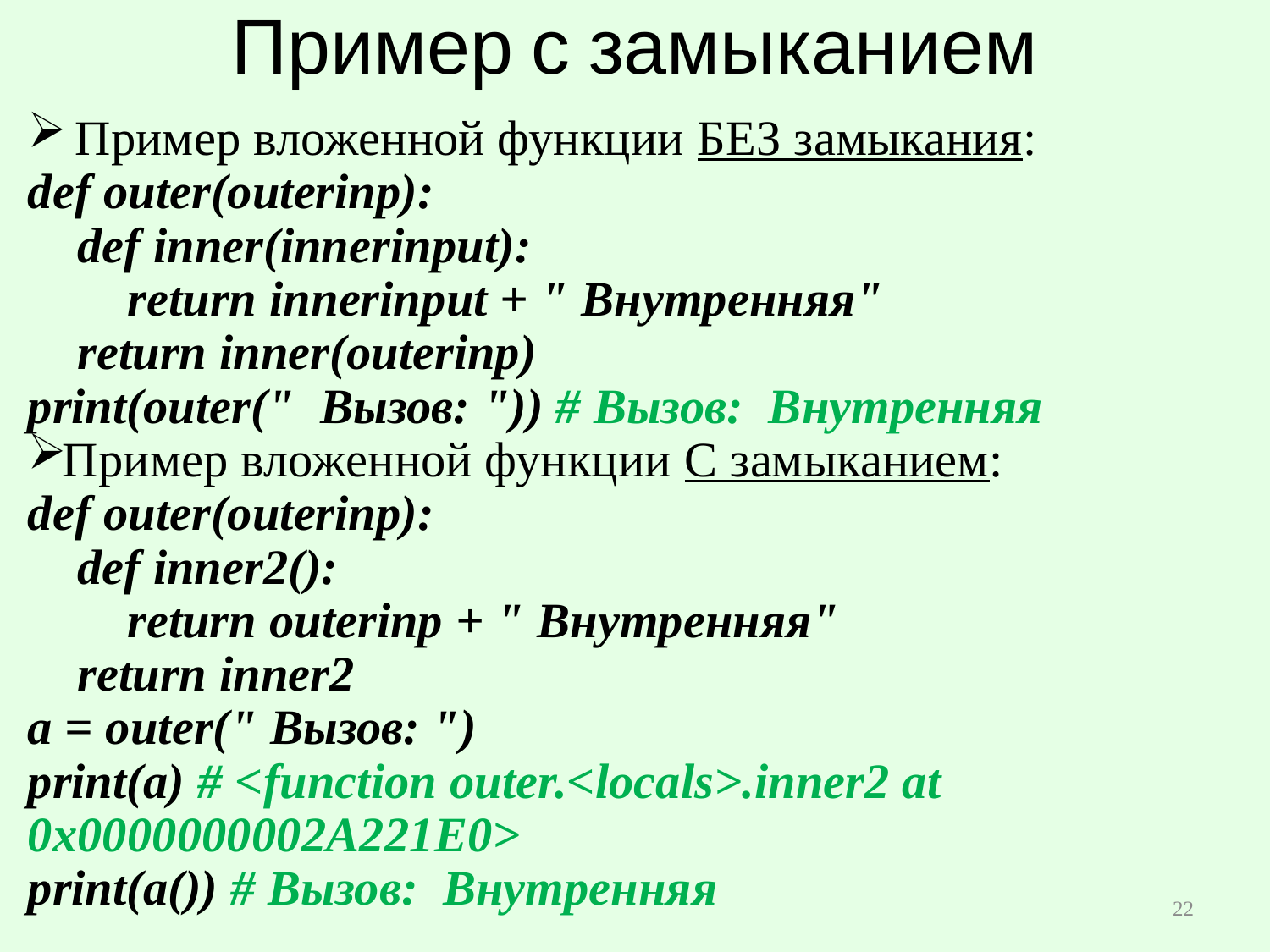

# Пример с замыканием
Пример вложенной функции БЕЗ замыкания:
def outer(outerinp):
    def inner(innerinput):
        return innerinput + " Внутренняя"
    return inner(outerinp)
print(outer("  Вызов: ")) # Вызов:  Внутренняя
Пример вложенной функции C замыканием:
def outer(outerinp):
    def inner2():
        return outerinp + " Внутренняя"
    return inner2
a = outer(" Вызов: ")
print(a) # <function outer.<locals>.inner2 at 0x0000000002A221E0>
print(a()) # Вызов:  Внутренняя
22